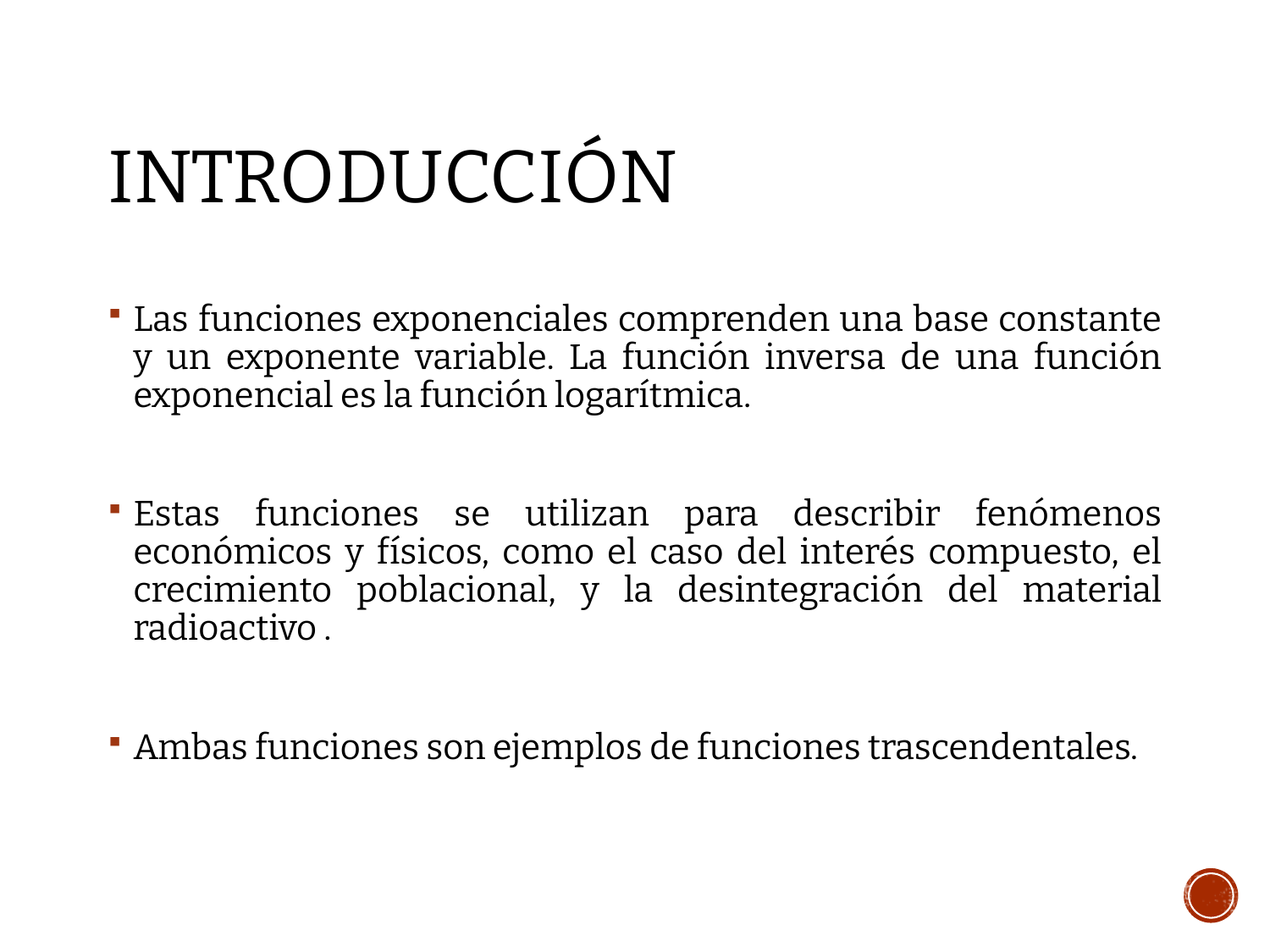

# Introducción
Las funciones exponenciales comprenden una base constante y un exponente variable. La función inversa de una función exponencial es la función logarítmica.

Estas funciones se utilizan para describir fenómenos económicos y físicos, como el caso del interés compuesto, el crecimiento poblacional, y la desintegración del material radioactivo .

Ambas funciones son ejemplos de funciones trascendentales.